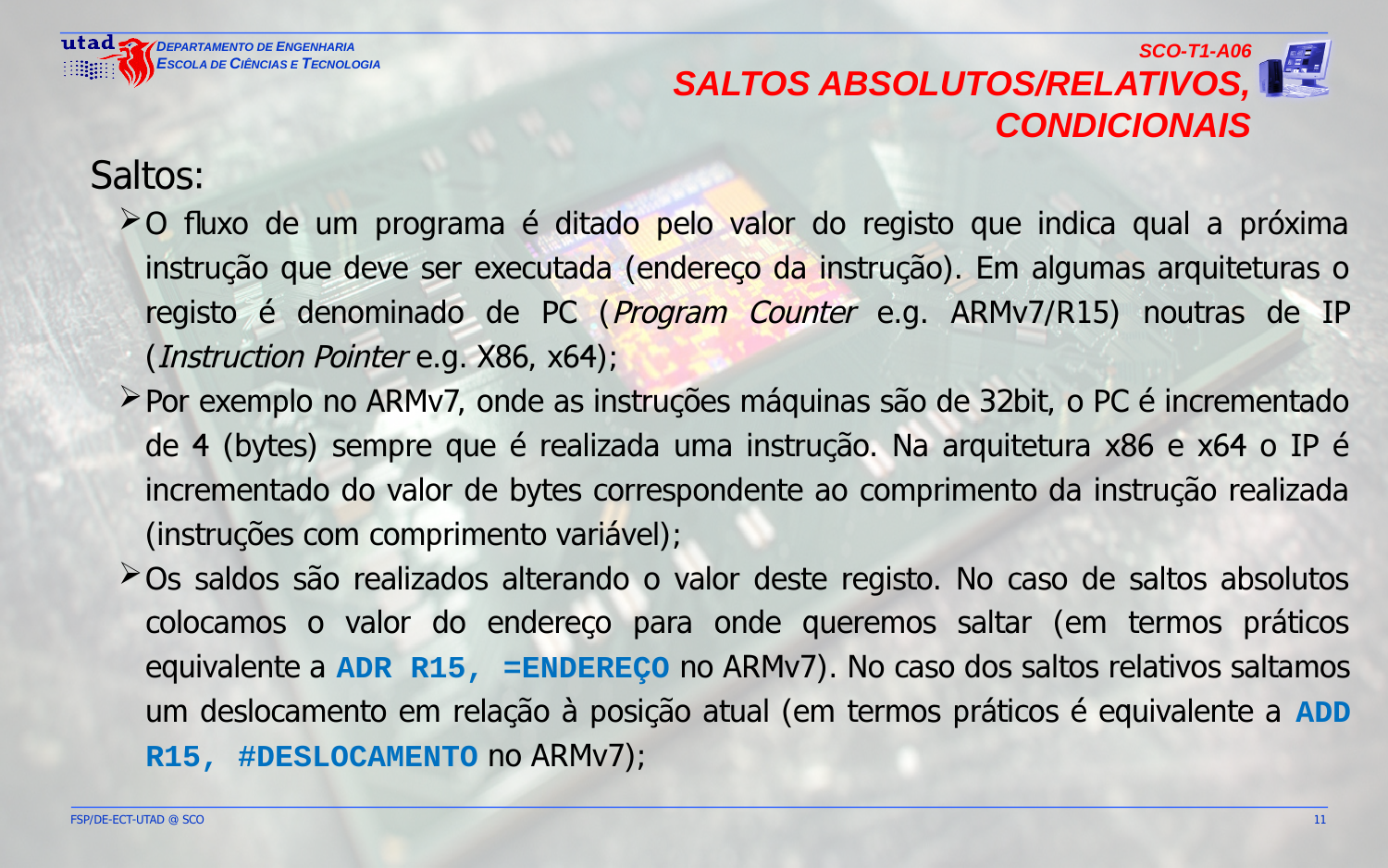

SCO-T1-A06
Saltos Absolutos/Relativos, Condicionais
Saltos:
O fluxo de um programa é ditado pelo valor do registo que indica qual a próxima instrução que deve ser executada (endereço da instrução). Em algumas arquiteturas o registo é denominado de PC (Program Counter e.g. ARMv7/R15) noutras de IP (Instruction Pointer e.g. X86, x64);
Por exemplo no ARMv7, onde as instruções máquinas são de 32bit, o PC é incrementado de 4 (bytes) sempre que é realizada uma instrução. Na arquitetura x86 e x64 o IP é incrementado do valor de bytes correspondente ao comprimento da instrução realizada (instruções com comprimento variável);
Os saldos são realizados alterando o valor deste registo. No caso de saltos absolutos colocamos o valor do endereço para onde queremos saltar (em termos práticos equivalente a ADR R15, =ENDEREÇO no ARMv7). No caso dos saltos relativos saltamos um deslocamento em relação à posição atual (em termos práticos é equivalente a ADD R15, #DESLOCAMENTO no ARMv7);